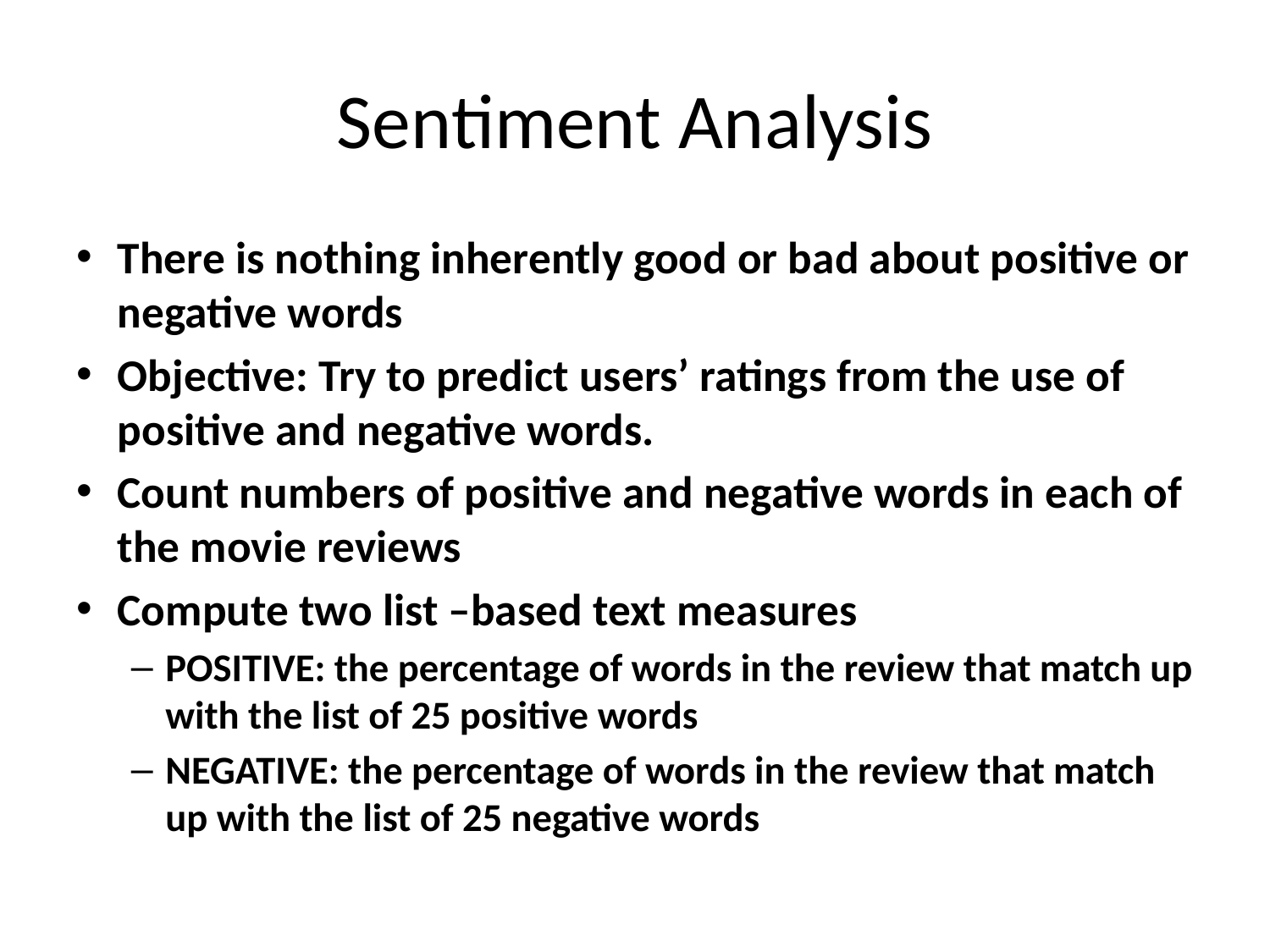

# Sentiment Analysis
There is nothing inherently good or bad about positive or negative words
Objective: Try to predict users’ ratings from the use of positive and negative words.
Count numbers of positive and negative words in each of the movie reviews
Compute two list –based text measures
POSITIVE: the percentage of words in the review that match up with the list of 25 positive words
NEGATIVE: the percentage of words in the review that match up with the list of 25 negative words